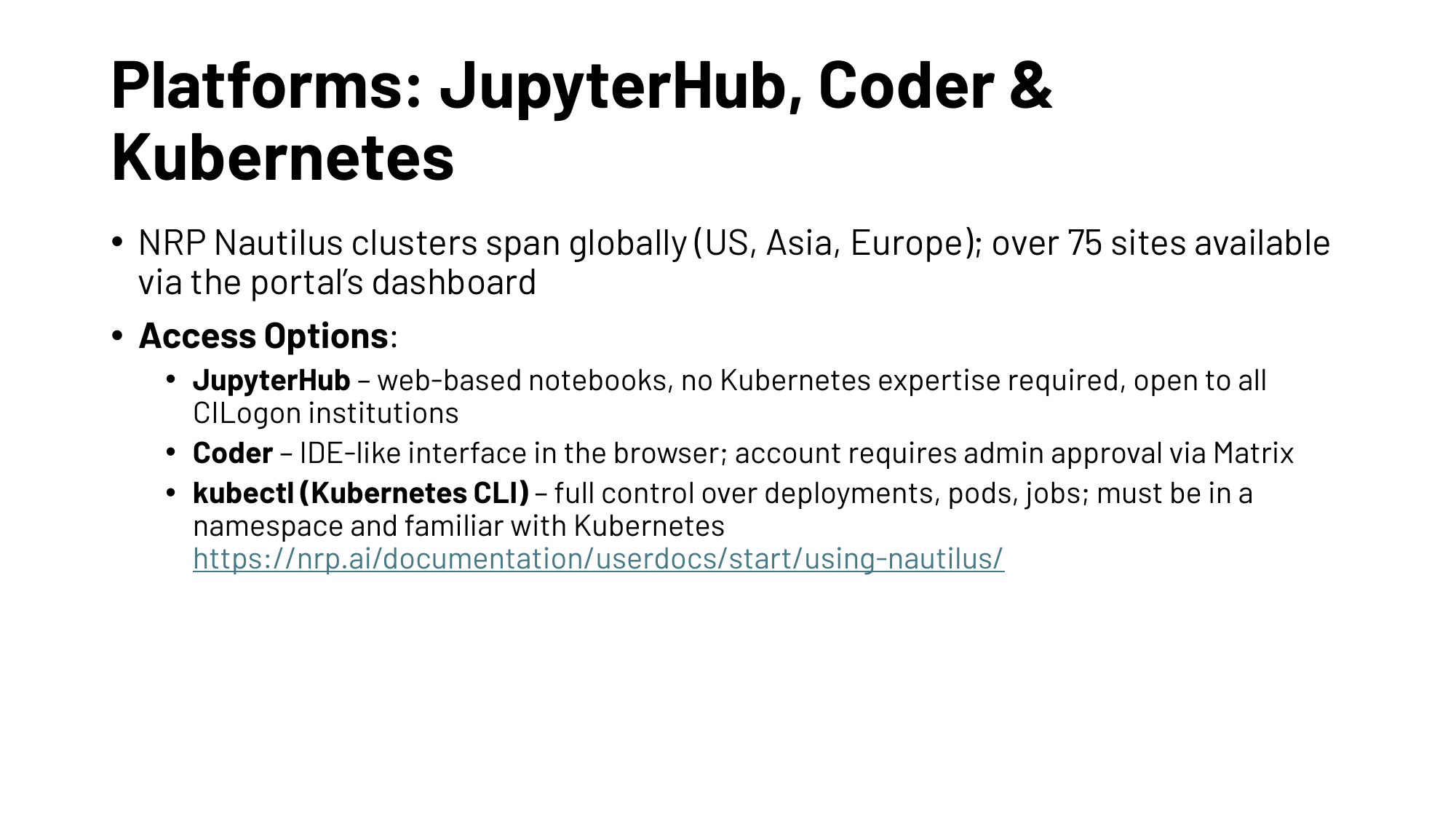

# Platforms: JupyterHub, Coder & Kubernetes
NRP Nautilus clusters span globally (US, Asia, Europe); over 75 sites available via the portal’s dashboard
Access Options:
JupyterHub – web-based notebooks, no Kubernetes expertise required, open to all CILogon institutions
Coder – IDE-like interface in the browser; account requires admin approval via Matrix
kubectl (Kubernetes CLI) – full control over deployments, pods, jobs; must be in a namespace and familiar with Kubernetes
https://nrp.ai/documentation/userdocs/start/using-nautilus/